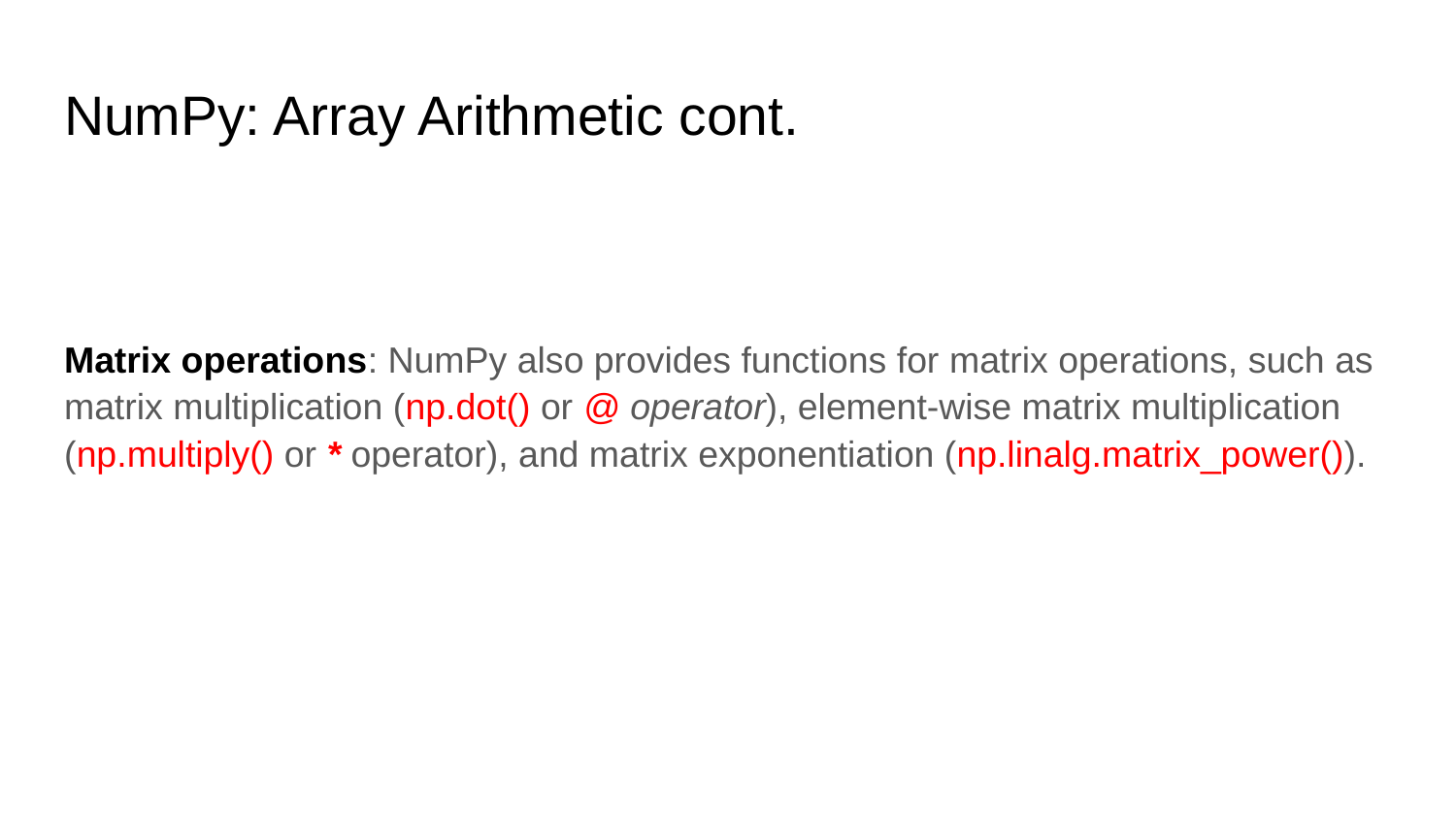

# NumPy: Array Arithmetic cont.

Matrix operations: NumPy also provides functions for matrix operations, such as matrix multiplication (np.dot() or @ operator), element-wise matrix multiplication (np.multiply() or * operator), and matrix exponentiation (np.linalg.matrix_power()).